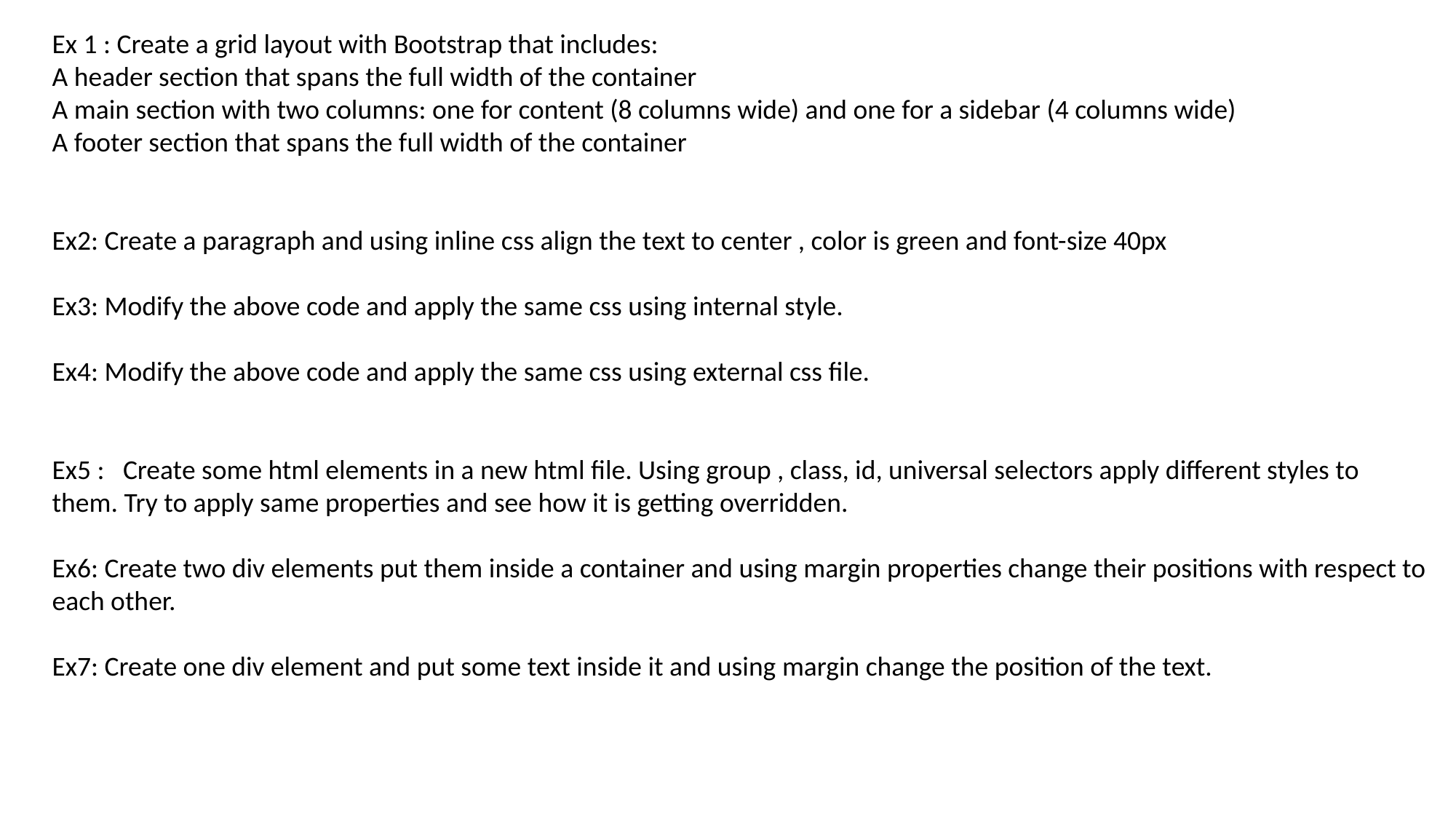

Ex 1 : Create a grid layout with Bootstrap that includes:
A header section that spans the full width of the container
A main section with two columns: one for content (8 columns wide) and one for a sidebar (4 columns wide)
A footer section that spans the full width of the container

Ex2: Create a paragraph and using inline css align the text to center , color is green and font-size 40px

Ex3: Modify the above code and apply the same css using internal style.

Ex4: Modify the above code and apply the same css using external css file.

Ex5 :   Create some html elements in a new html file. Using group , class, id, universal selectors apply different styles to them. Try to apply same properties and see how it is getting overridden.

Ex6: Create two div elements put them inside a container and using margin properties change their positions with respect to each other.

Ex7: Create one div element and put some text inside it and using margin change the position of the text.